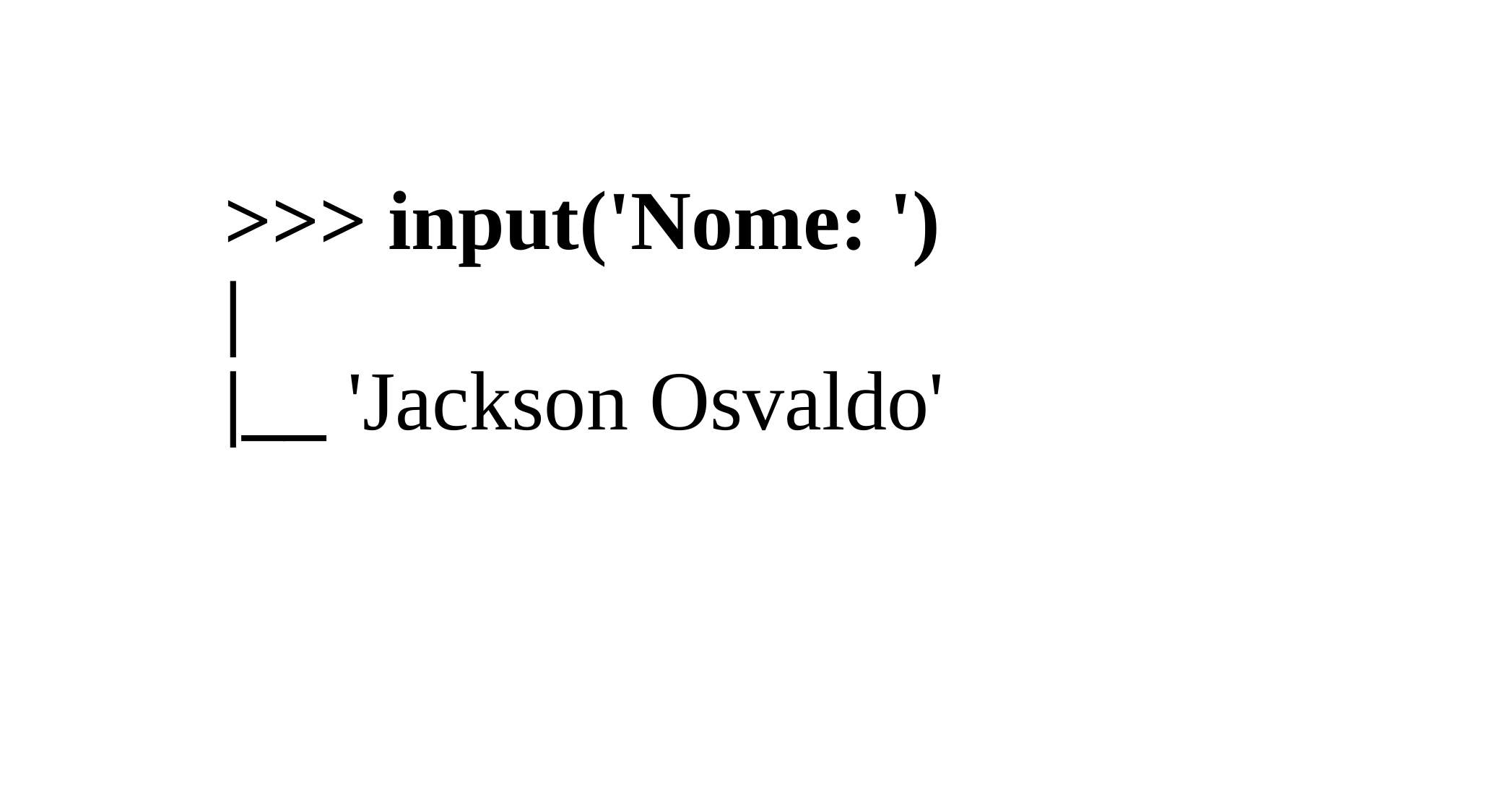

# >>> input('Nome: ') | |__ 'Jackson Osvaldo'